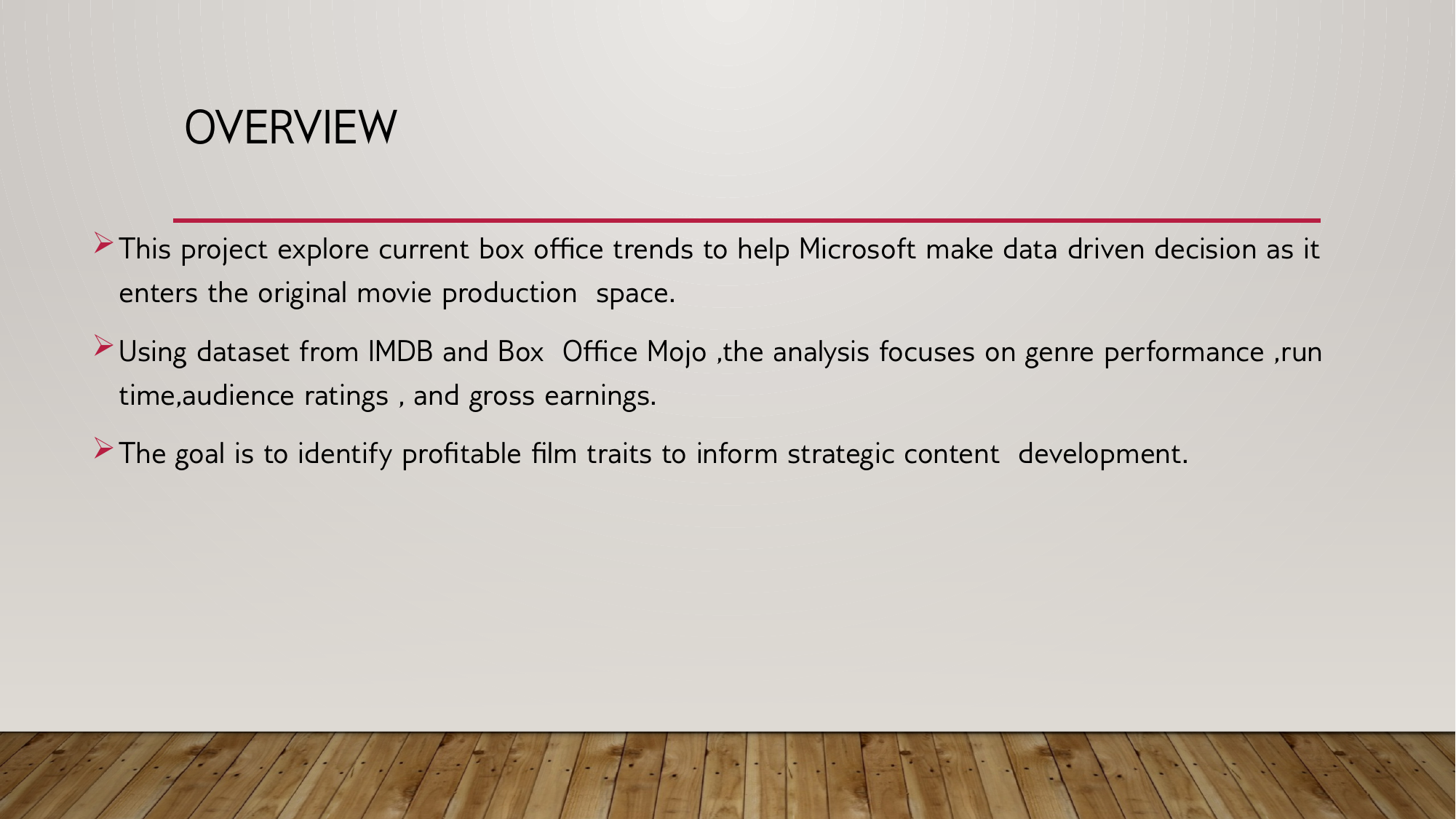

# Overview
This project explore current box office trends to help Microsoft make data driven decision as it enters the original movie production  space.
Using dataset from IMDB and Box  Office Mojo ,the analysis focuses on genre performance ,run time,audience ratings , and gross earnings.
The goal is to identify profitable film traits to inform strategic content  development.